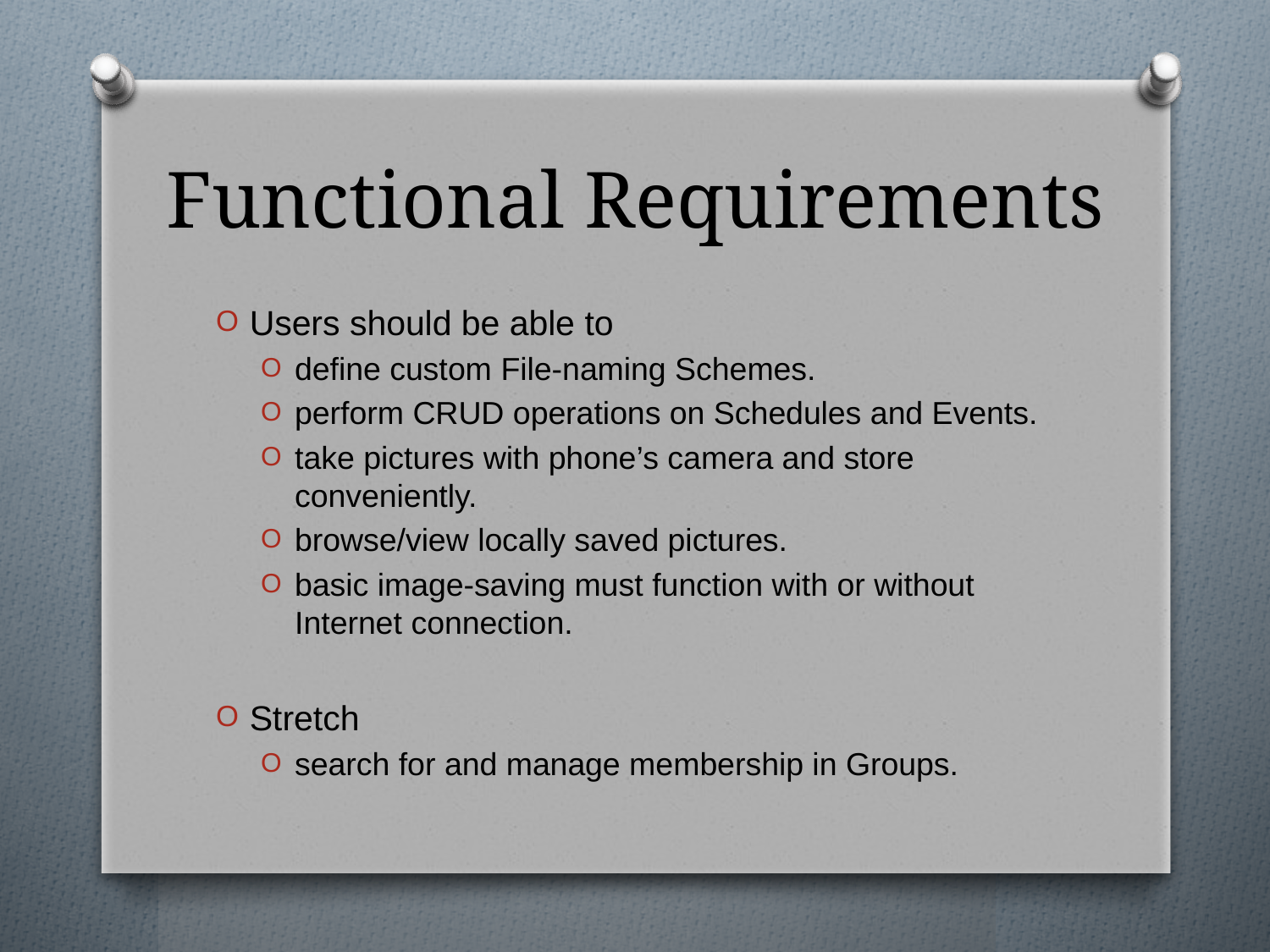

# Functional Requirements
Users should be able to
define custom File-naming Schemes.
perform CRUD operations on Schedules and Events.
take pictures with phone’s camera and store conveniently.
browse/view locally saved pictures.
basic image-saving must function with or without Internet connection.

Stretch
search for and manage membership in Groups.